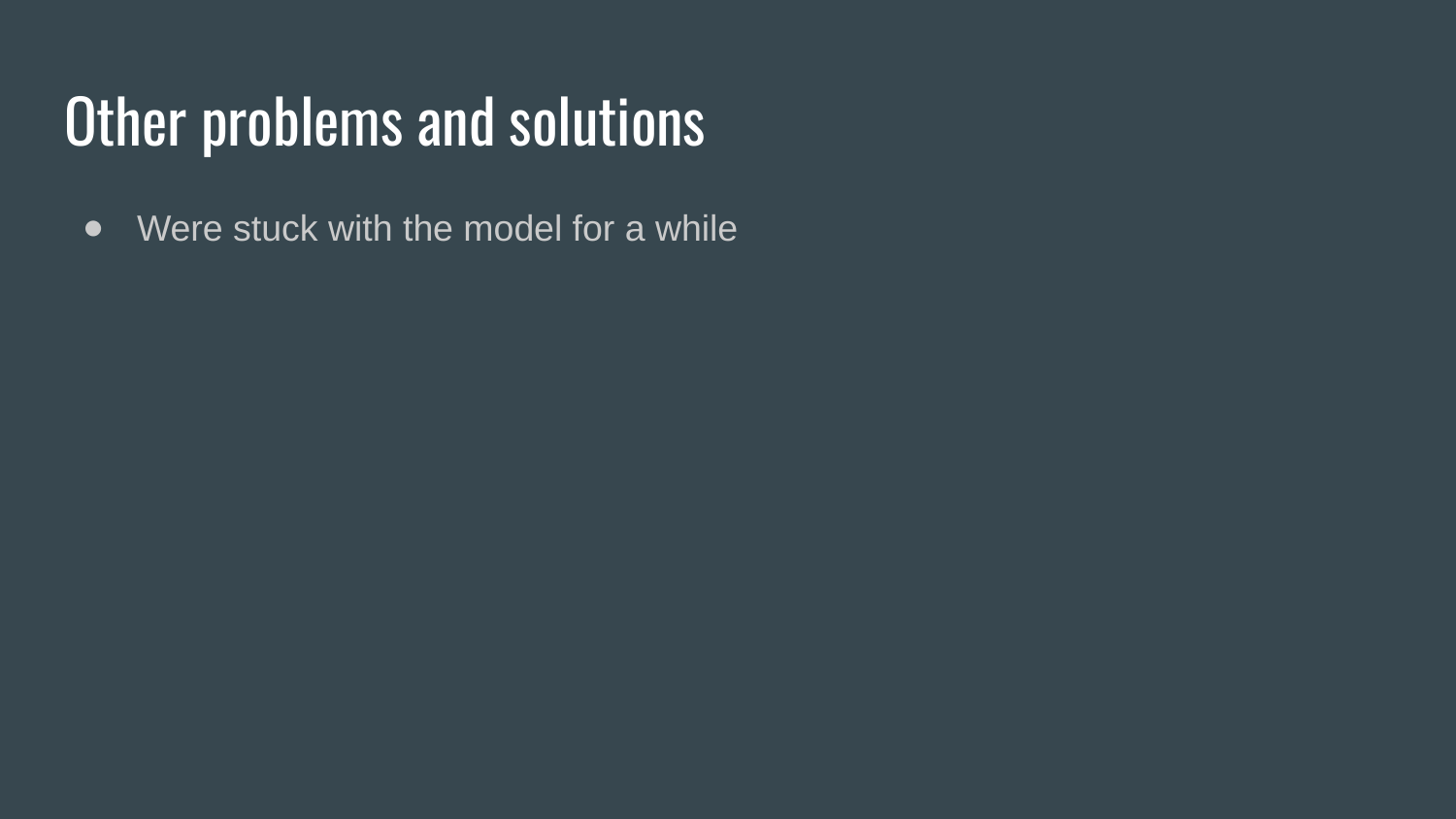

# Other problems and solutions
Were stuck with the model for a while